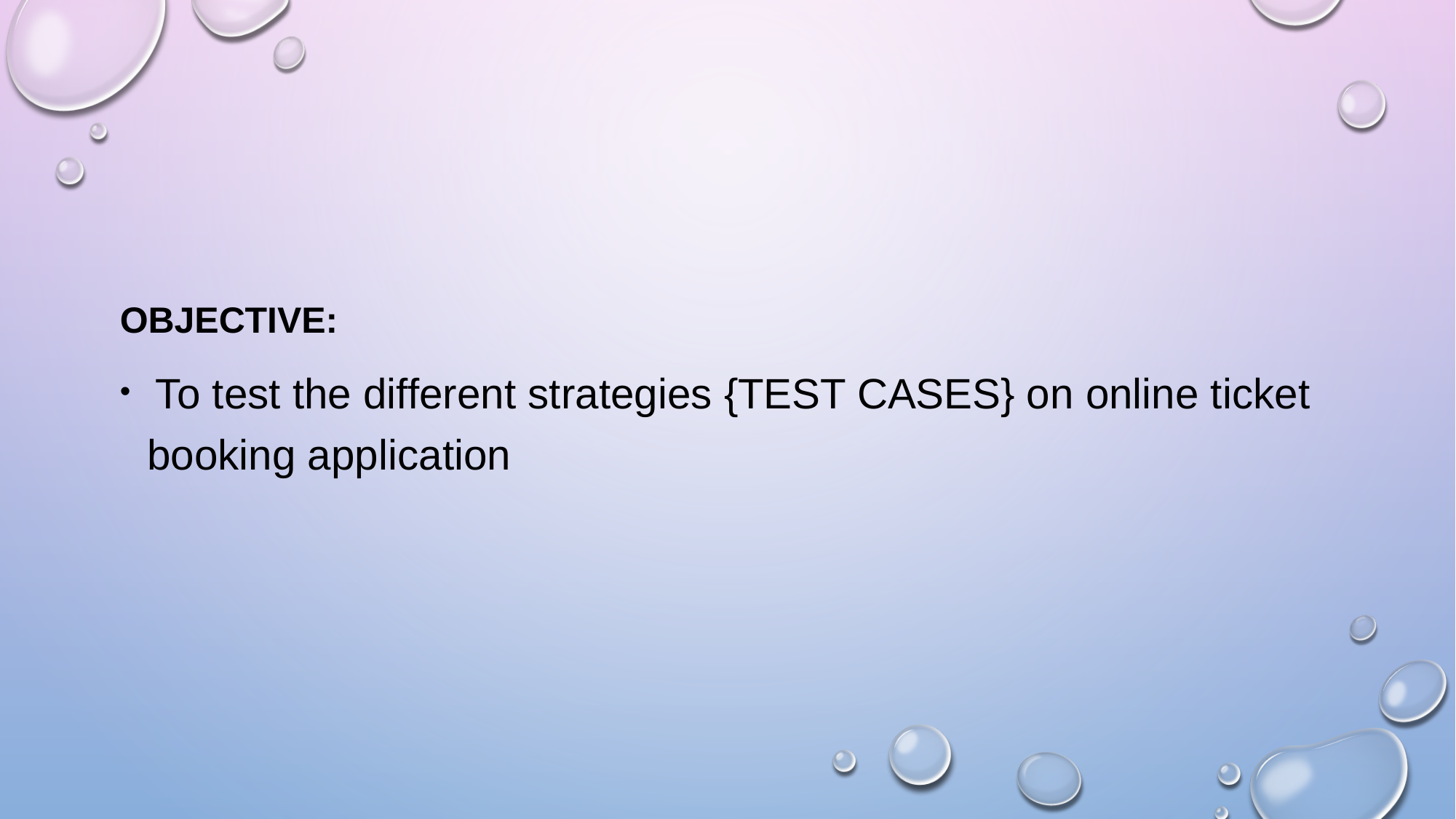

OBJECTIVE:
 To test the different strategies {TEST CASES} on online ticket booking application